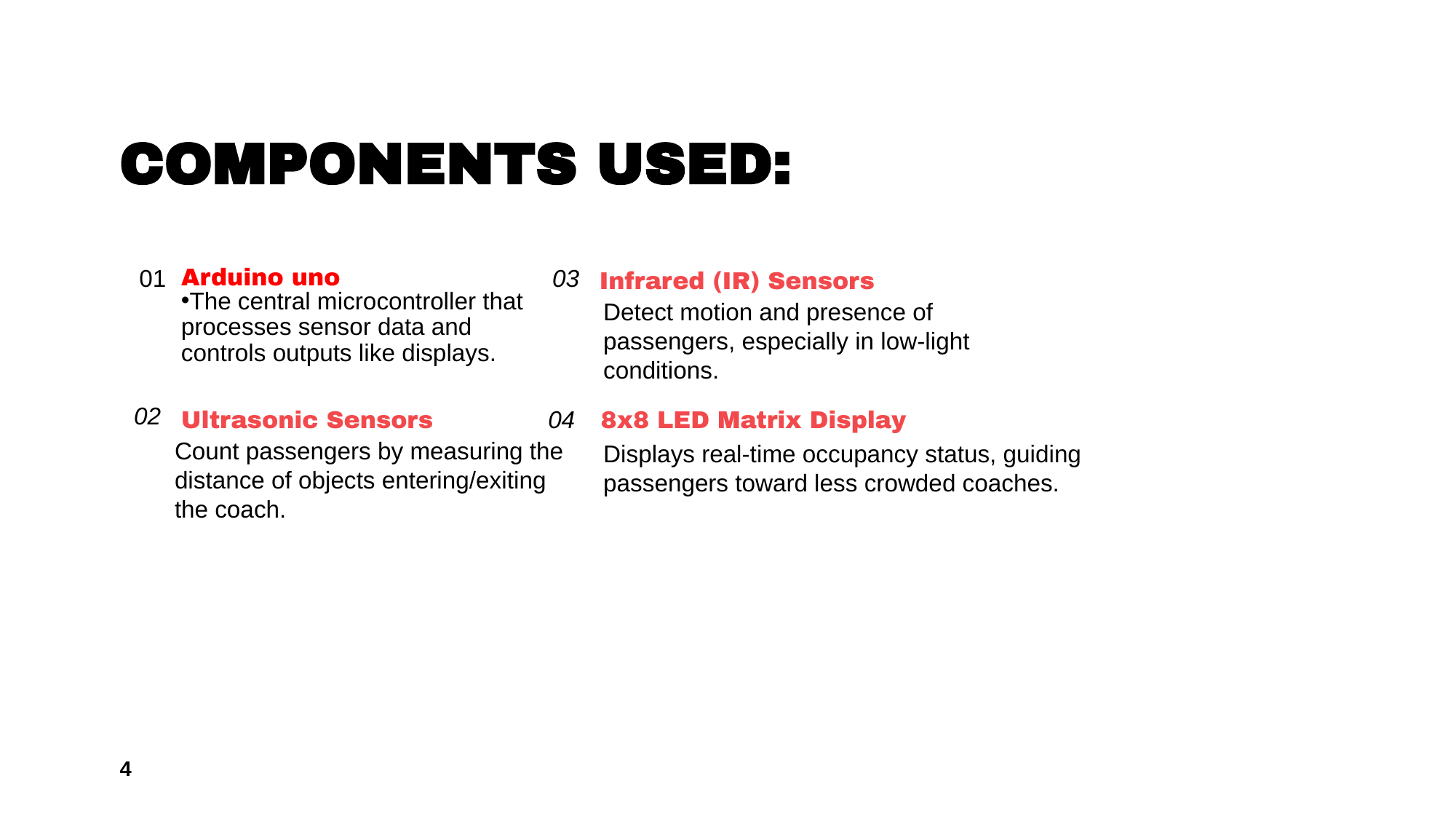

Components used:
03
# 01
Arduino uno
Infrared (IR) Sensors
The central microcontroller that processes sensor data and controls outputs like displays.
Detect motion and presence of passengers, especially in low-light conditions.
02
04
Ultrasonic Sensors
8x8 LED Matrix Display
Count passengers by measuring the distance of objects entering/exiting the coach.
Displays real-time occupancy status, guiding passengers toward less crowded coaches.
4